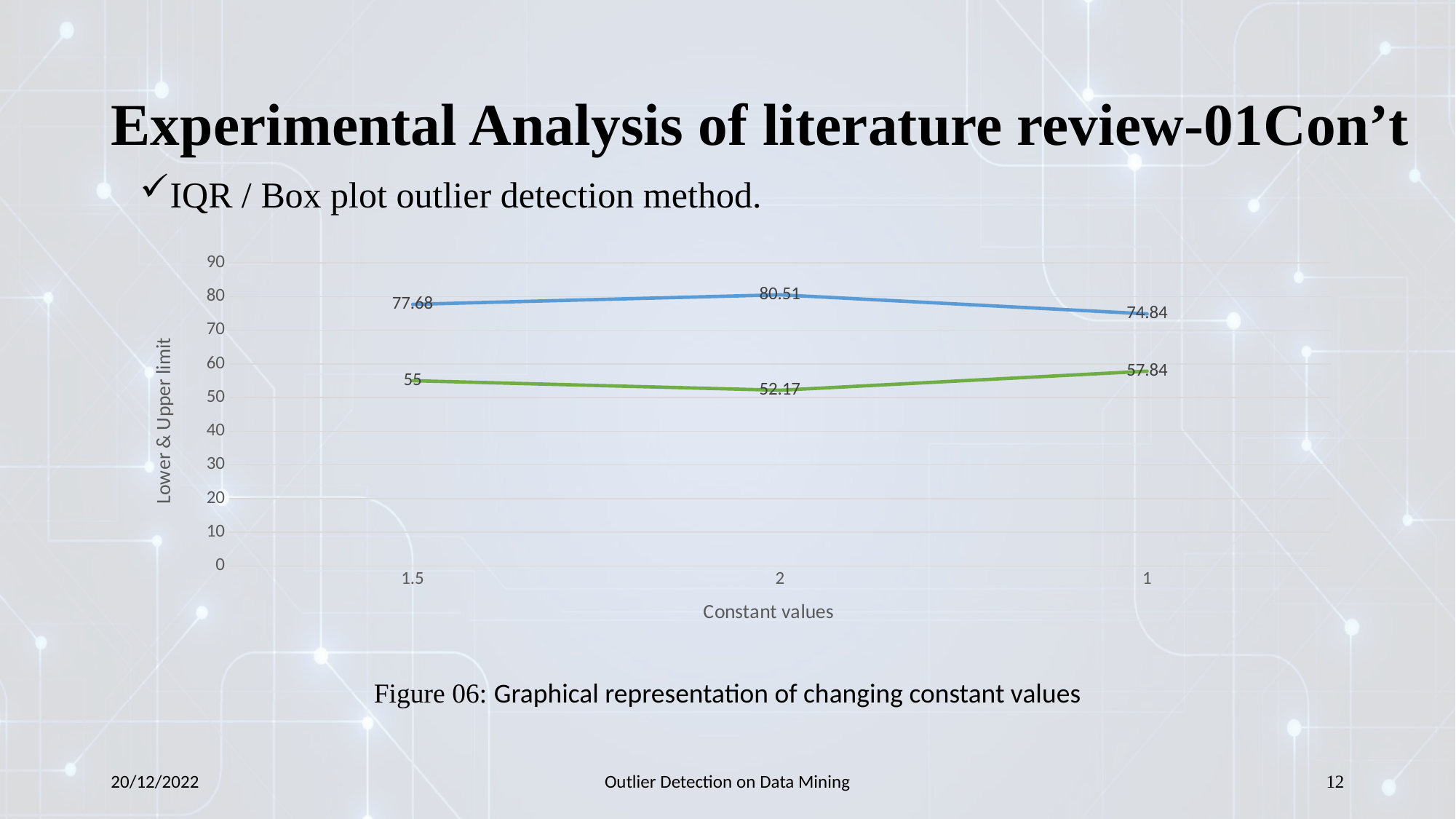

# Experimental Analysis of literature review-01Con’t
IQR / Box plot outlier detection method.

### Chart

| Category |  |  |
|---|---|---|
| 1.5 | 55.0 | 77.68 |
| 2 | 52.17 | 80.51 |
| 1 | 57.84 | 74.84 |
Figure 06: Graphical representation of changing constant values
20/12/2022
Outlier Detection on Data Mining
12